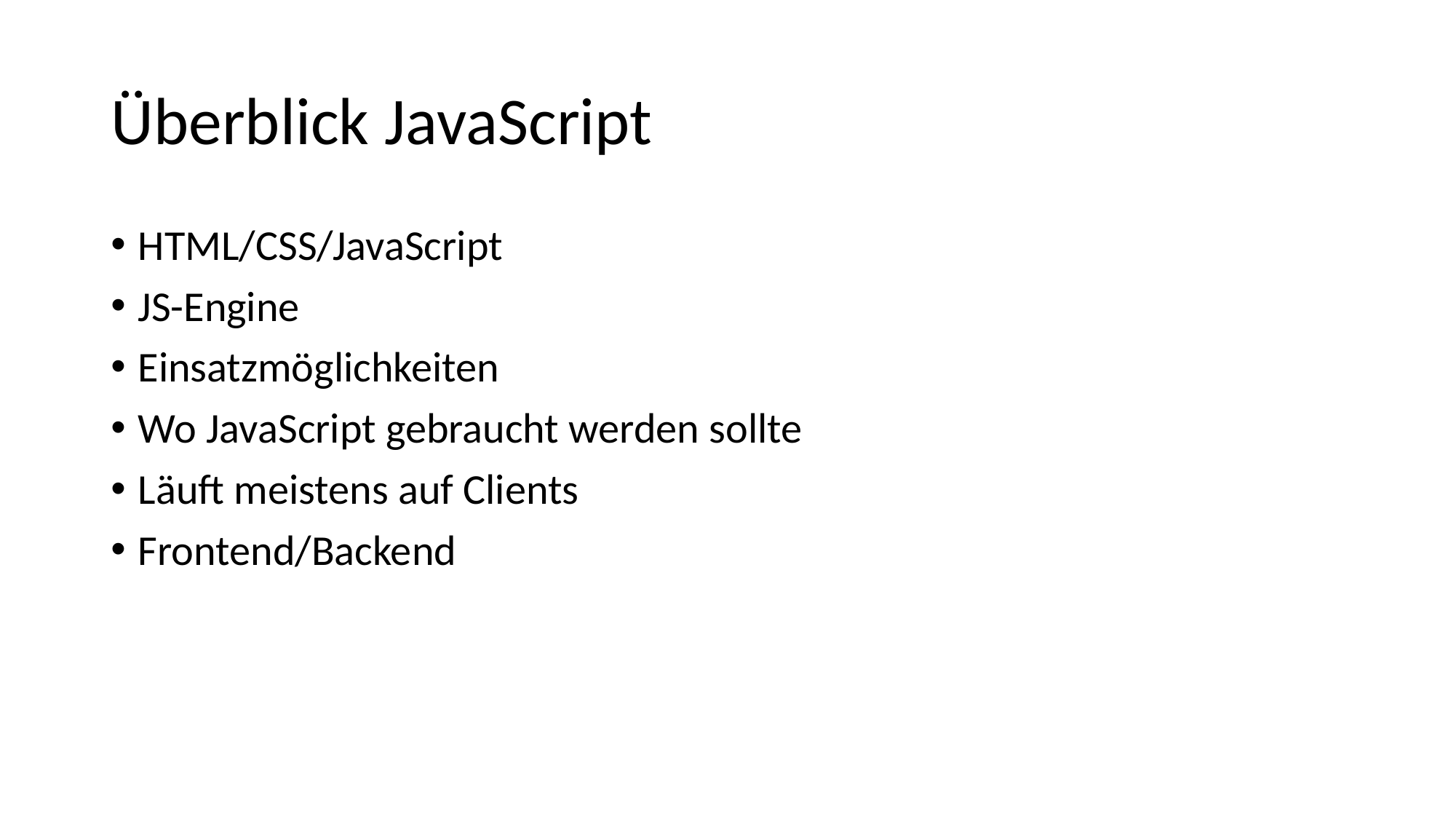

# Überblick JavaScript
HTML/CSS/JavaScript
JS-Engine
Einsatzmöglichkeiten
Wo JavaScript gebraucht werden sollte
Läuft meistens auf Clients
Frontend/Backend